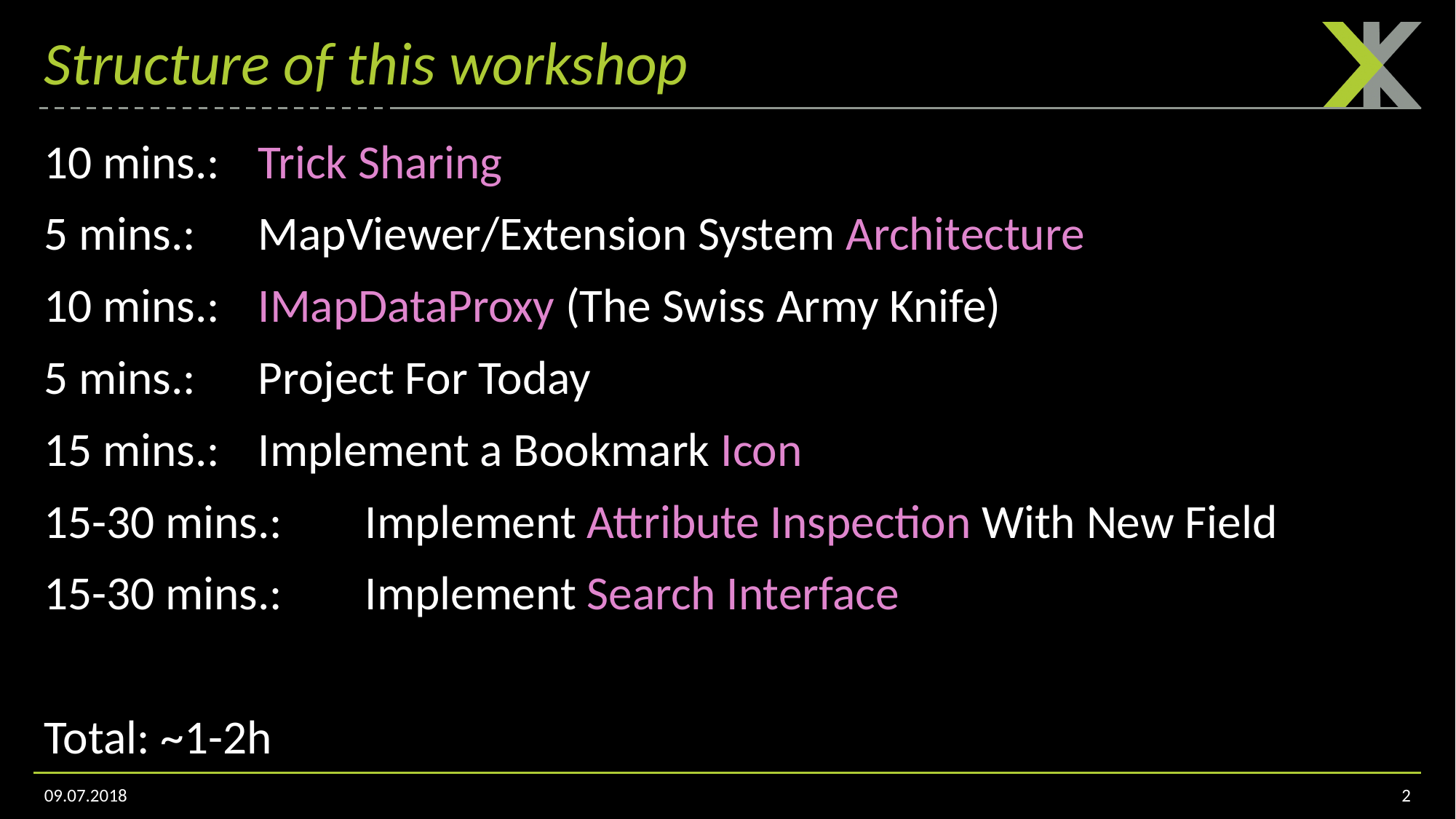

# Structure of this workshop
10 mins.:		Trick Sharing
5 mins.:		MapViewer/Extension System Architecture
10 mins.:		IMapDataProxy (The Swiss Army Knife)
5 mins.:		Project For Today
15 mins.:		Implement a Bookmark Icon
15-30 mins.:	Implement Attribute Inspection With New Field
15-30 mins.:	Implement Search Interface

Total: ~1-2h
09.07.2018
2